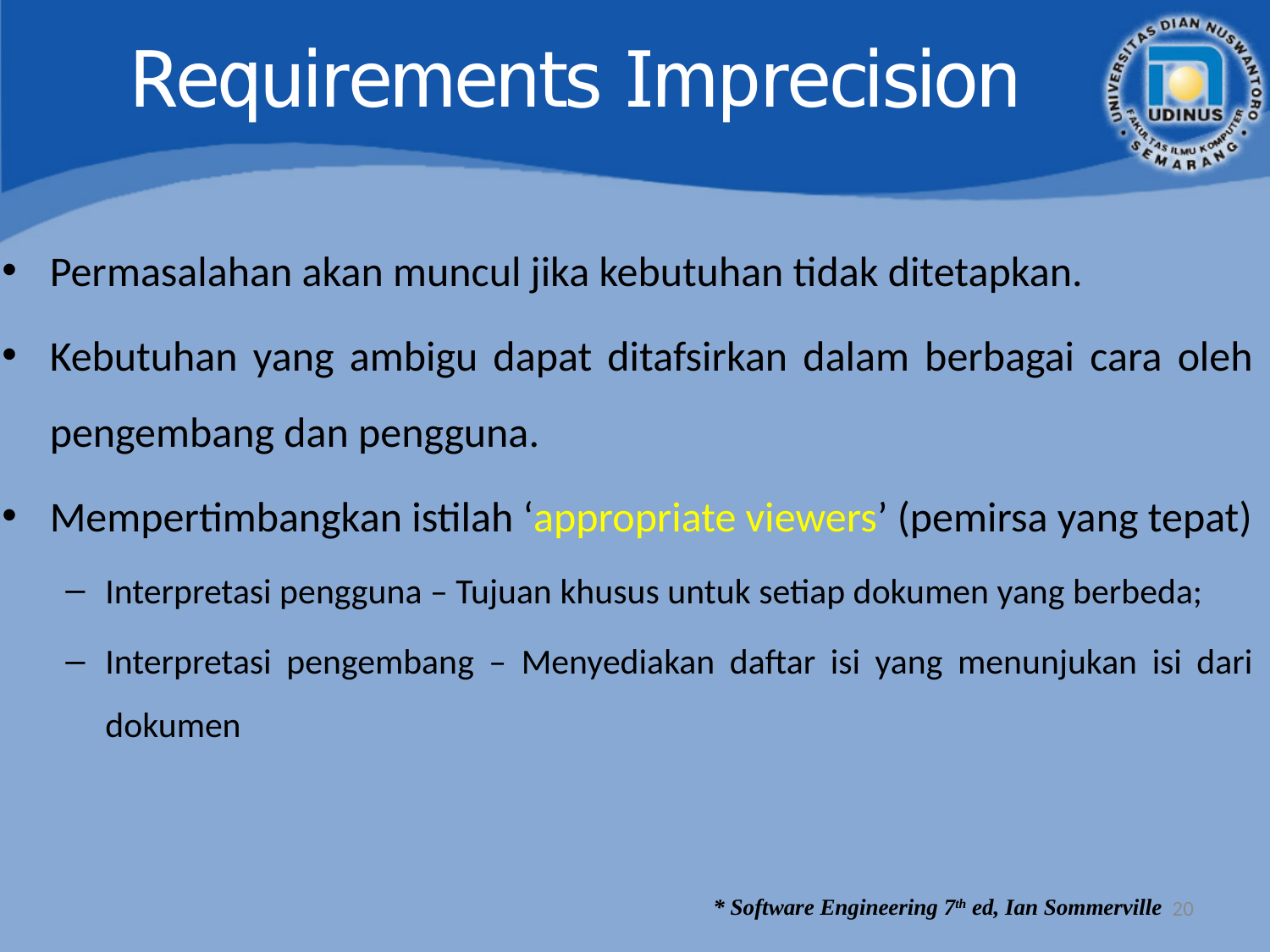

# Requirements Imprecision
Permasalahan akan muncul jika kebutuhan tidak ditetapkan.
Kebutuhan yang ambigu dapat ditafsirkan dalam berbagai cara oleh pengembang dan pengguna.
Mempertimbangkan istilah ‘appropriate viewers’ (pemirsa yang tepat)
Interpretasi pengguna – Tujuan khusus untuk setiap dokumen yang berbeda;
Interpretasi pengembang – Menyediakan daftar isi yang menunjukan isi dari dokumen
20
* Software Engineering 7th ed, Ian Sommerville